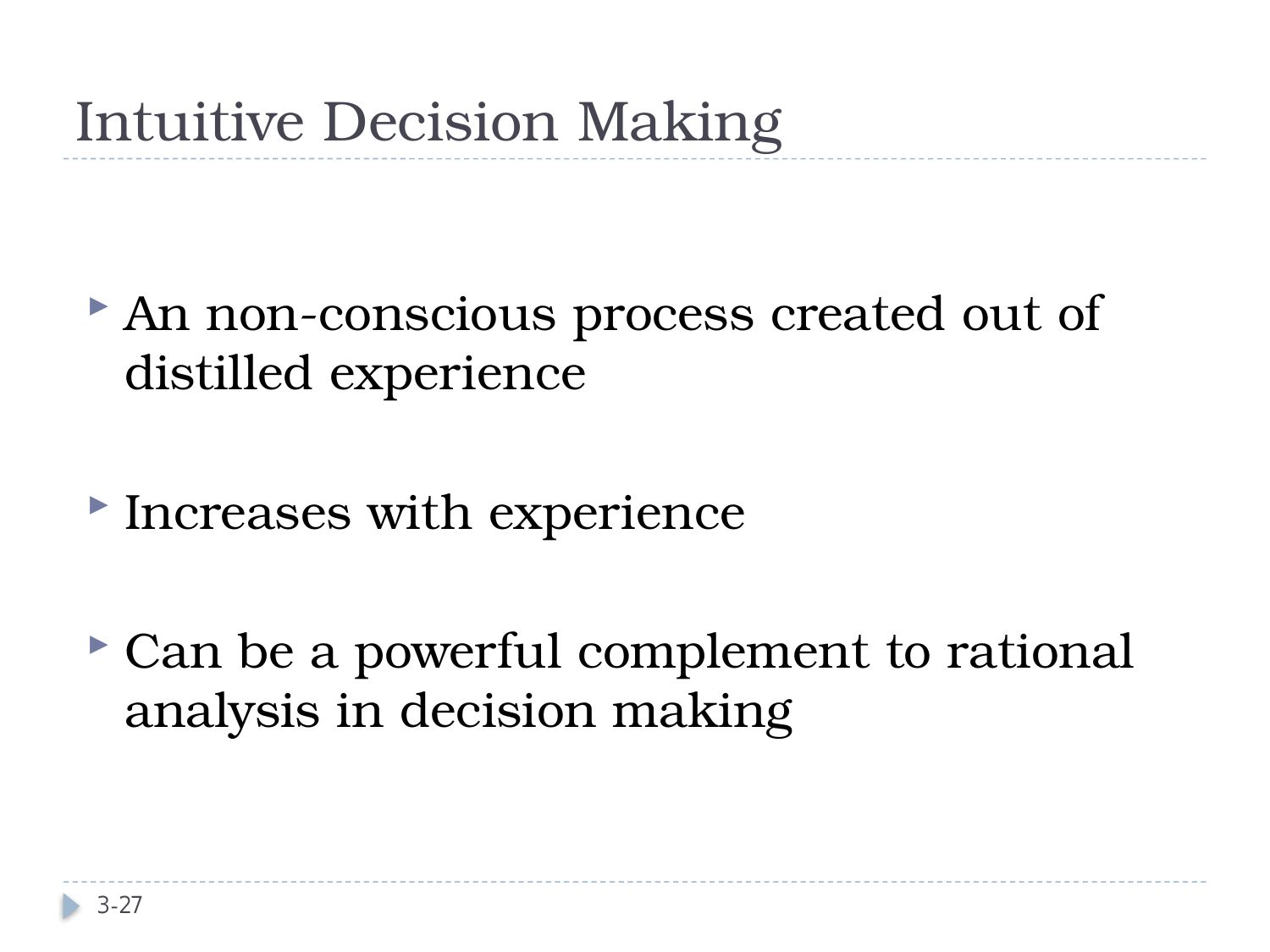

# Intuitive Decision Making
An non-conscious process created out of distilled experience

Increases with experience

Can be a powerful complement to rational analysis in decision making
3-27